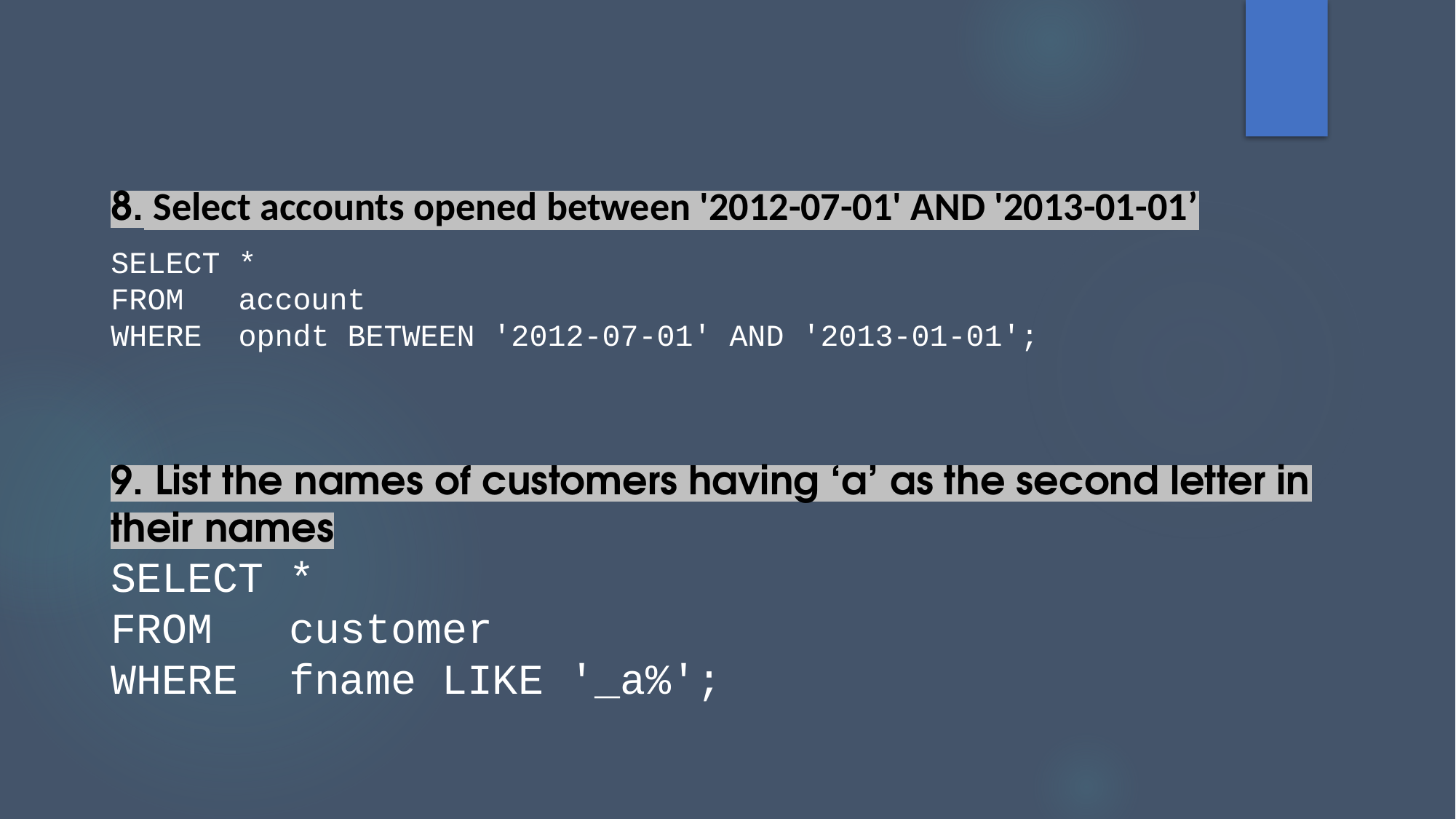

8. Select accounts opened between '2012-07-01' AND '2013-01-01’
SELECT *
FROM   account
WHERE  opndt BETWEEN '2012-07-01' AND '2013-01-01';
9. List the names of customers having ‘a’ as the second letter in their names
SELECT *
FROM   customer
WHERE  fname LIKE '_a%';